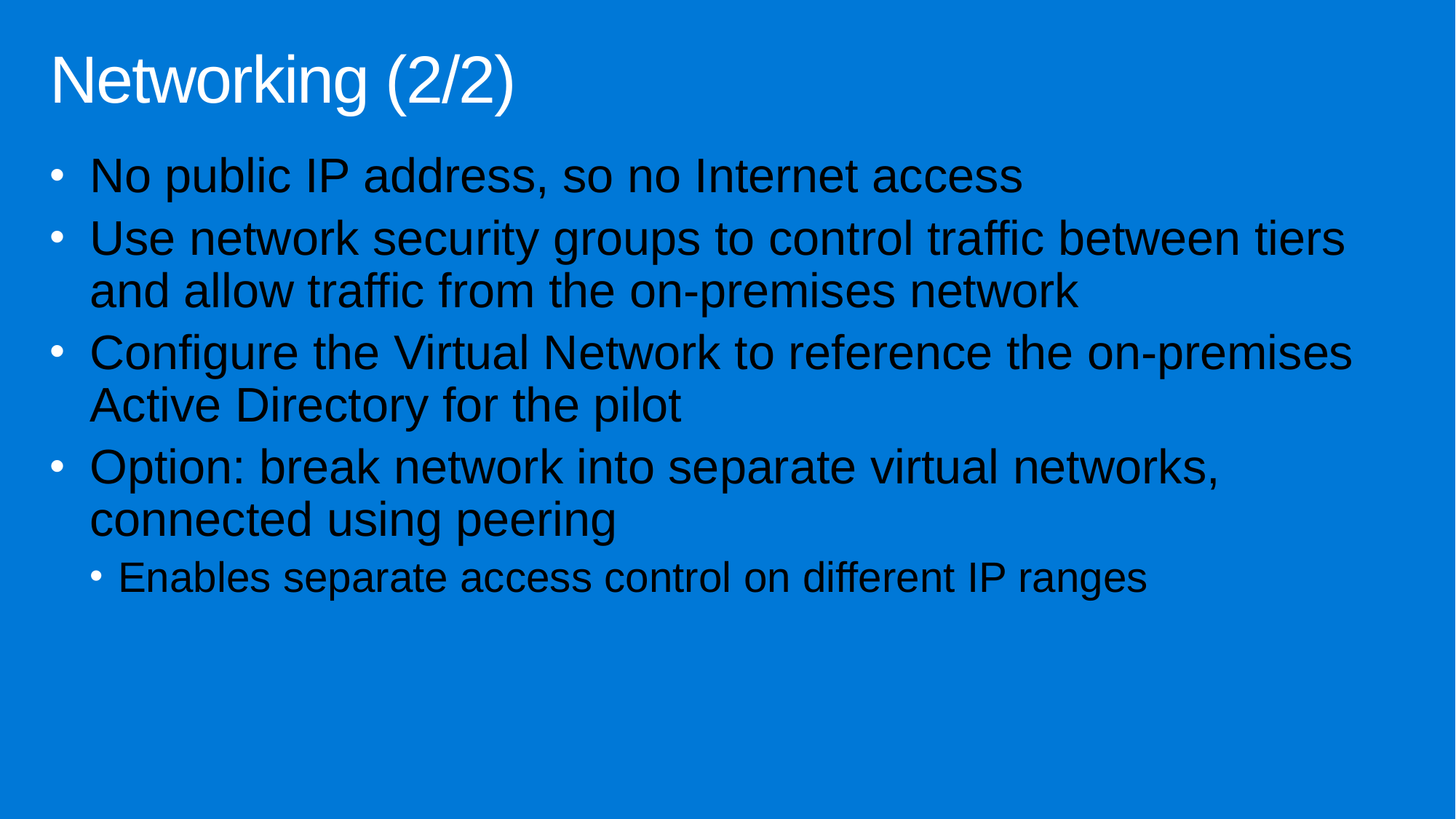

# Networking (2/2)
No public IP address, so no Internet access
Use network security groups to control traffic between tiers and allow traffic from the on-premises network
Configure the Virtual Network to reference the on-premises Active Directory for the pilot
Option: break network into separate virtual networks, connected using peering
Enables separate access control on different IP ranges